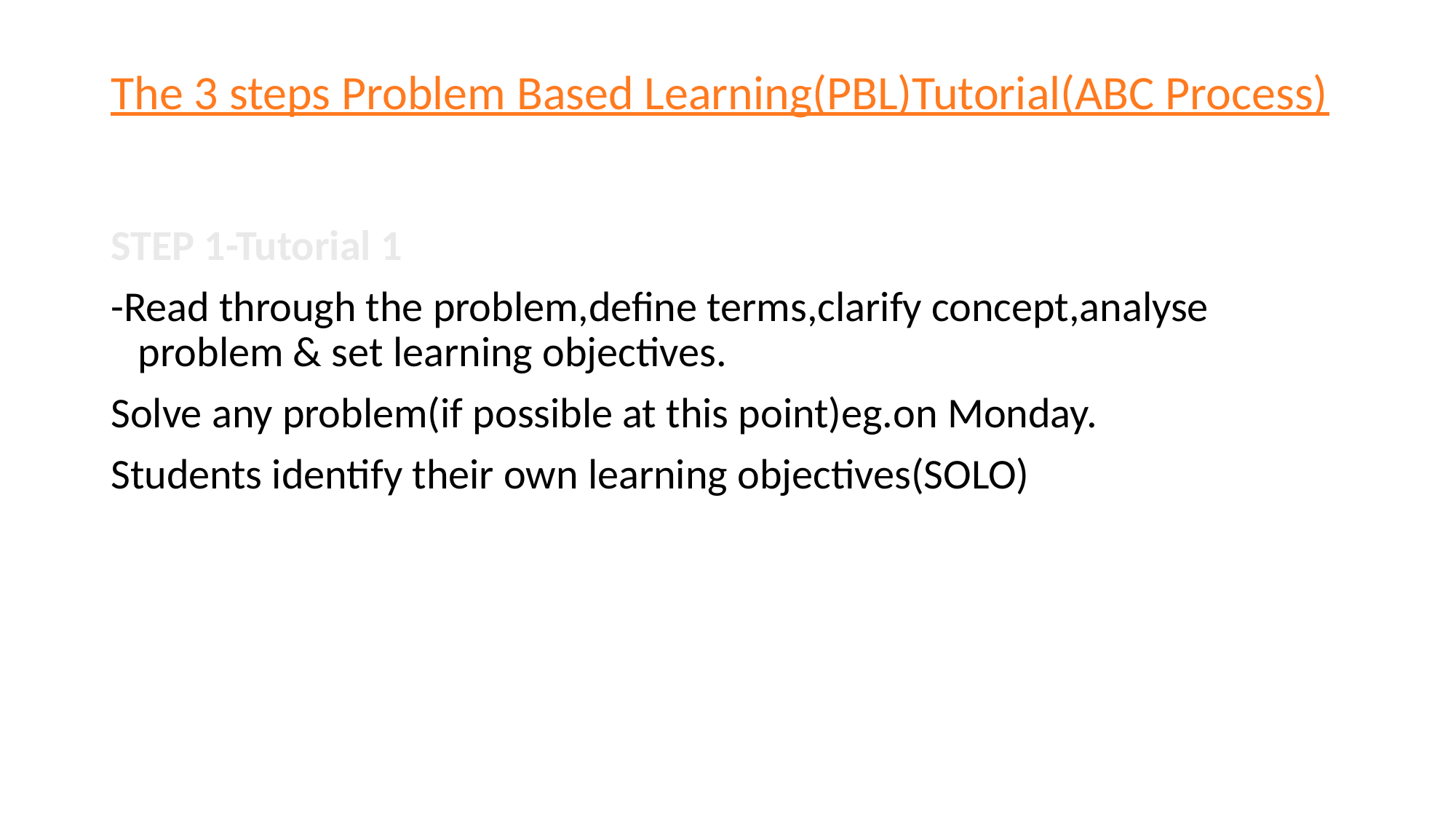

# The 3 steps Problem Based Learning(PBL)Tutorial(ABC Process)
STEP 1-Tutorial 1
-Read through the problem,define terms,clarify concept,analyse  problem & set learning objectives.
Solve any problem(if possible at this point)eg.on Monday.
Students identify their own learning objectives(SOLO)